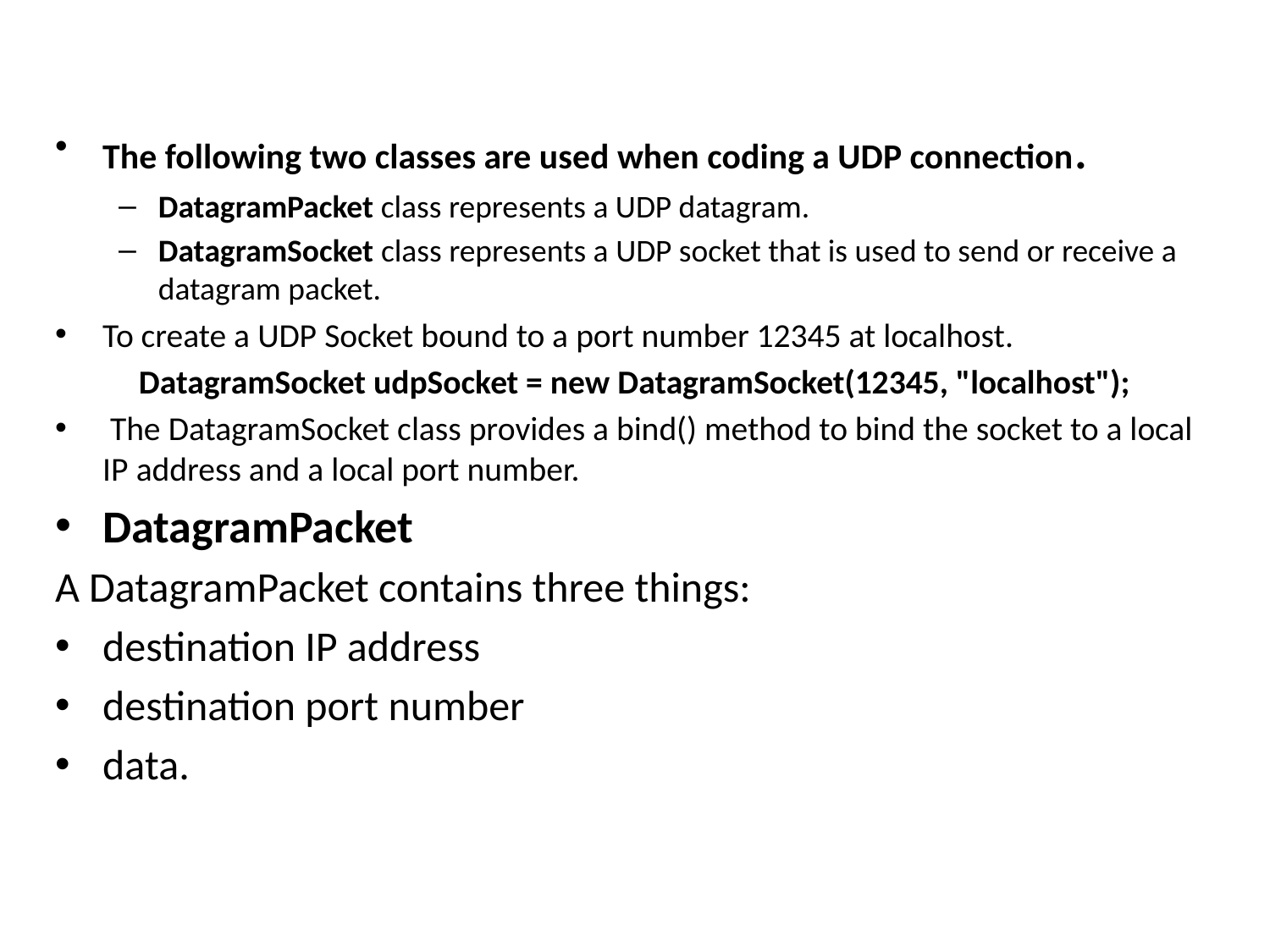

The following two classes are used when coding a UDP connection.
DatagramPacket class represents a UDP datagram.
DatagramSocket class represents a UDP socket that is used to send or receive a datagram packet.
To create a UDP Socket bound to a port number 12345 at localhost.
           DatagramSocket udpSocket = new DatagramSocket(12345, "localhost");
 The DatagramSocket class provides a bind() method to bind the socket to a local IP address and a local port number.
DatagramPacket
A DatagramPacket contains three things:
destination IP address
destination port number
data.